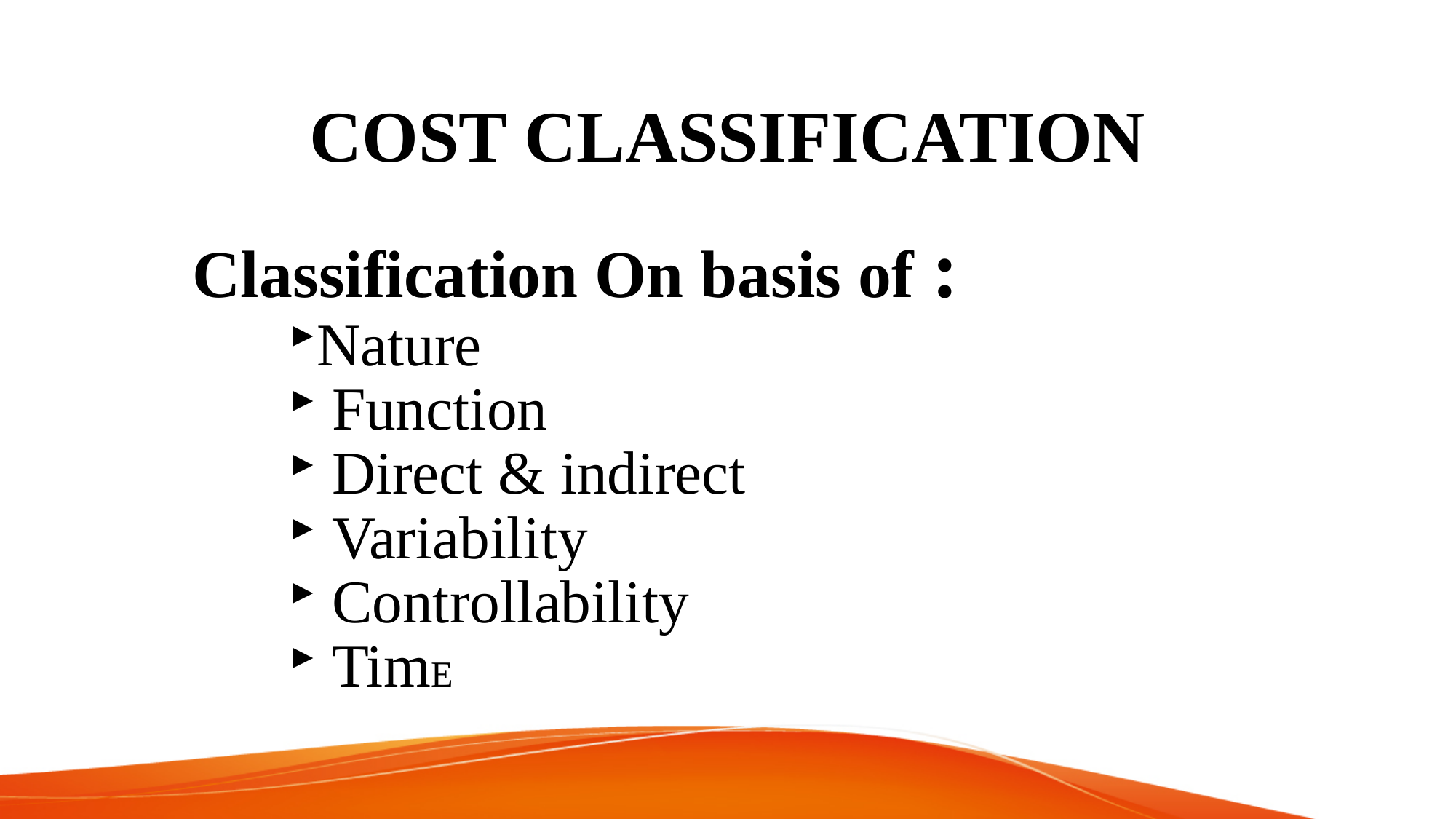

# COST CLASSIFICATION

Classification On basis of :
Nature
 Function
 Direct & indirect
 Variability
 Controllability
 TimE

9